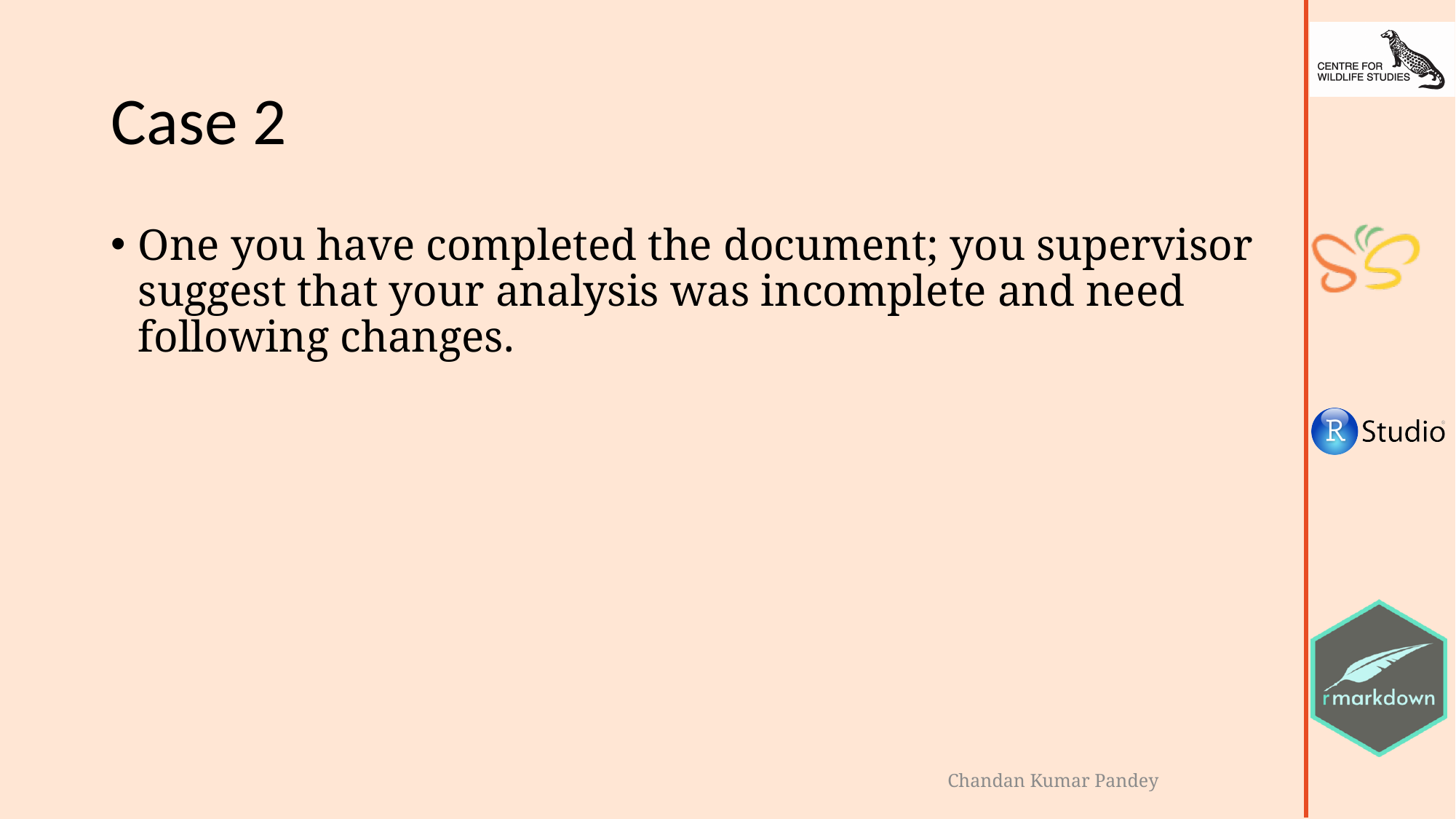

# Case 2
One you have completed the document; you supervisor suggest that your analysis was incomplete and need following changes.